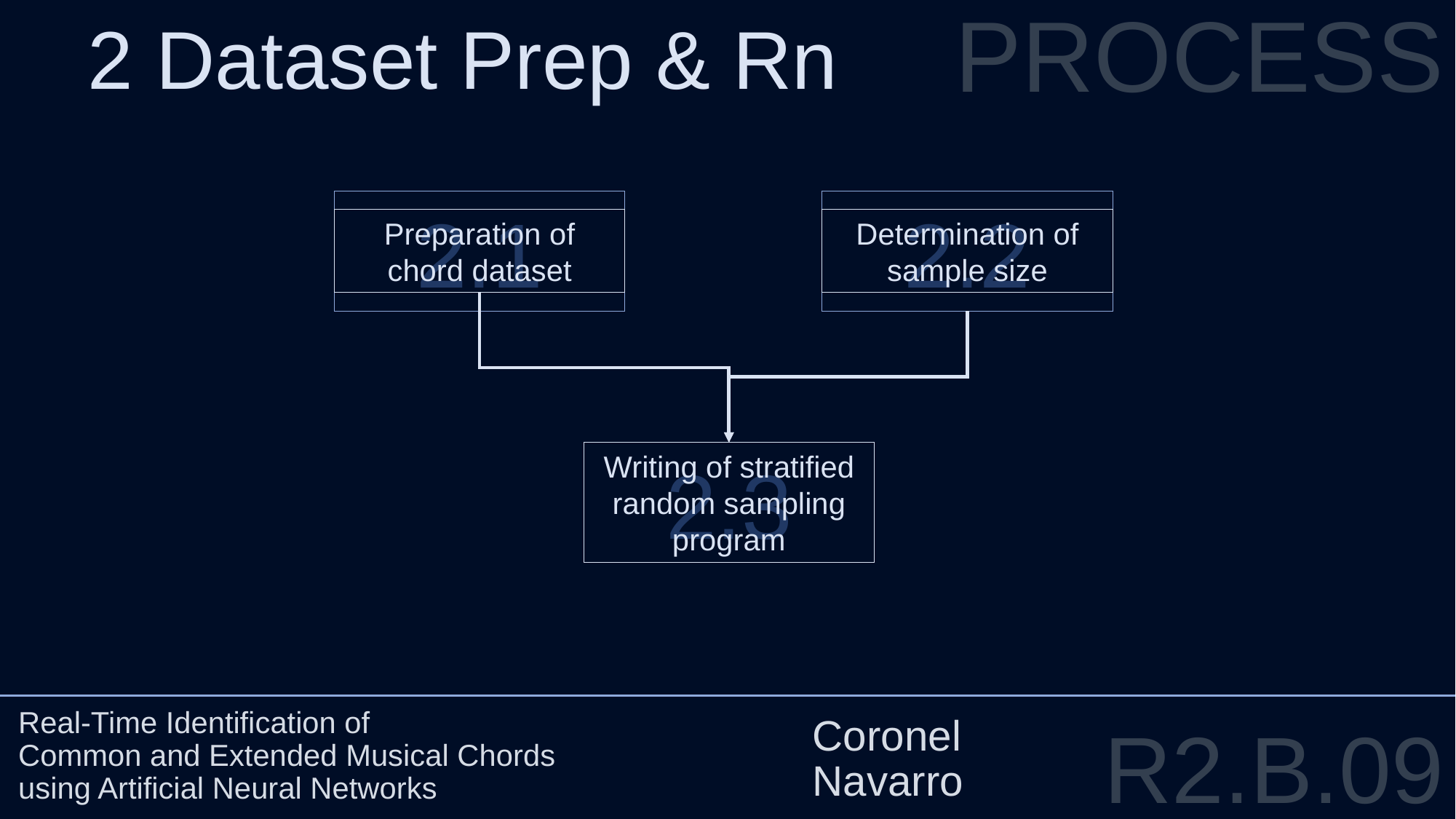

PROCESS
2 Dataset Prep & Rn
Preparation of chord dataset
Determination of sample size
2.1
2.2
2.3
Writing of stratified random sampling program
Real-Time Identification of
Common and Extended Musical Chords
using Artificial Neural Networks
Coronel
Navarro
R2.B.09